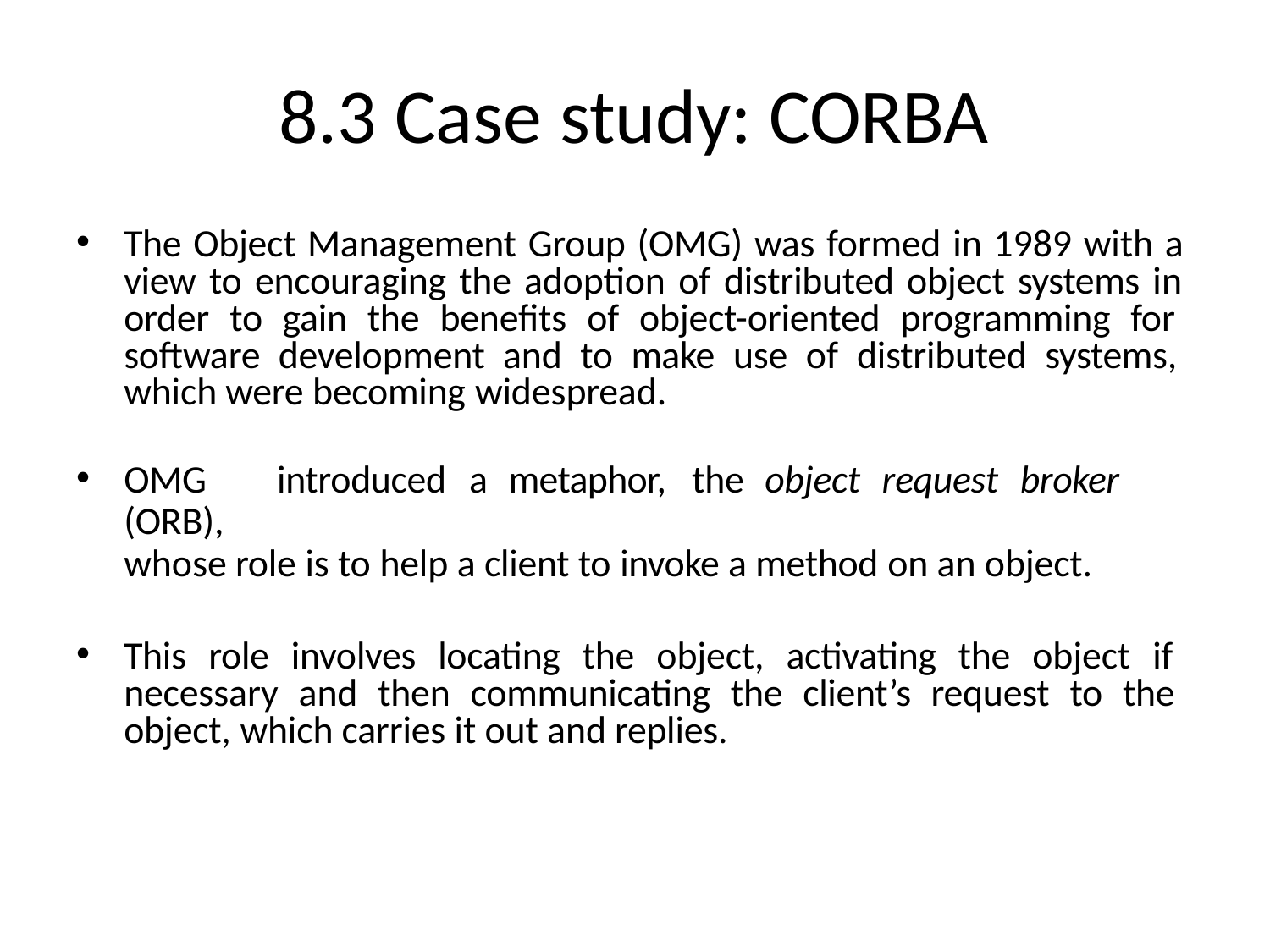

# 8.3 Case study: CORBA
The Object Management Group (OMG) was formed in 1989 with a  view to encouraging the adoption of distributed object systems in  order to gain the benefits of object-oriented programming for  software development and to make use of distributed systems,  which were becoming widespread.

OMG	introduced	a	metaphor,	the	object	request	broker	(ORB),
whose role is to help a client to invoke a method on an object.

This role involves locating the object, activating the object if  necessary and then communicating the client’s request to the  object, which carries it out and replies.